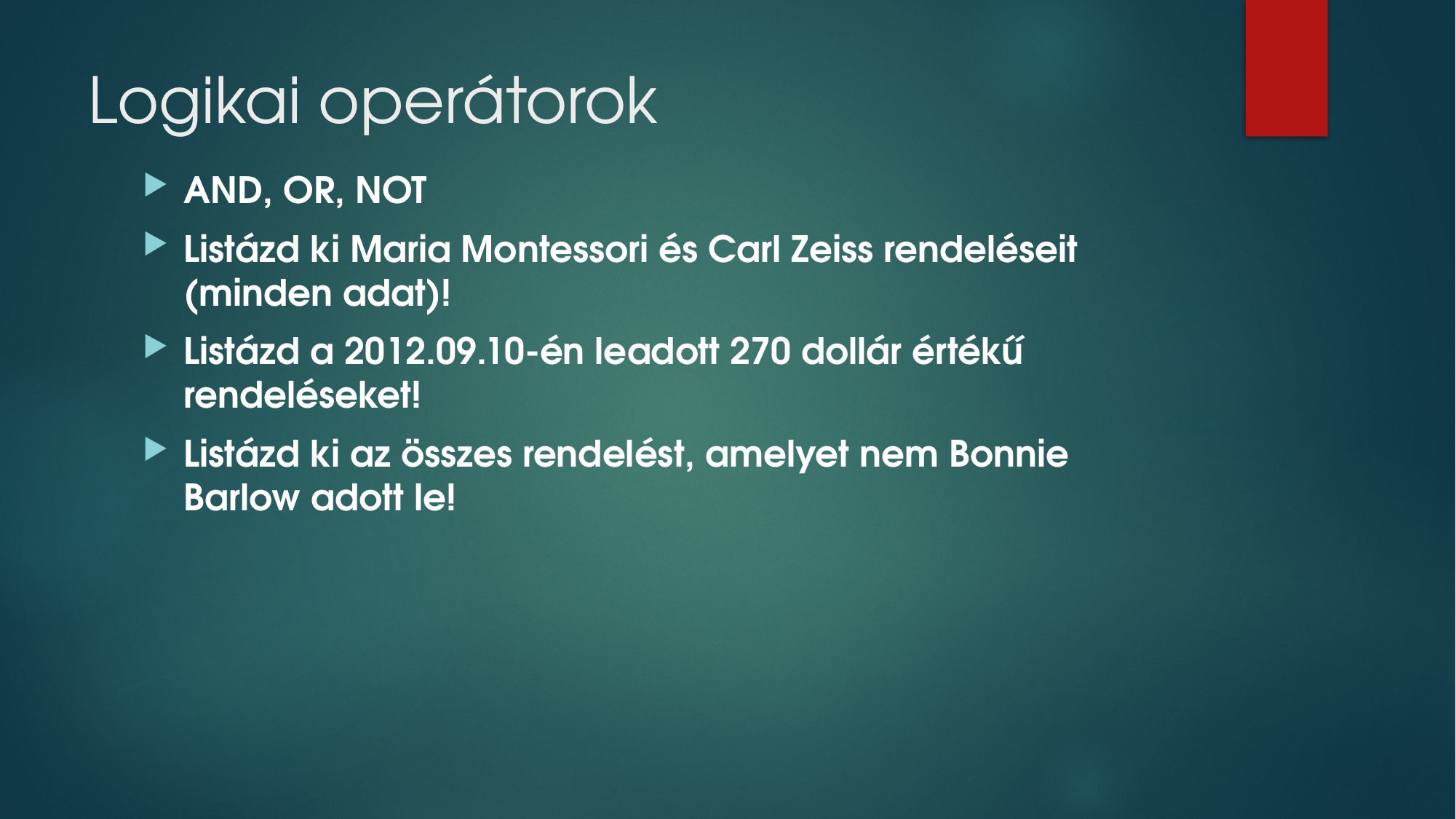

# Logikai operátorok
AND, OR, NOT
Listázd ki Maria Montessori és Carl Zeiss rendeléseit (minden adat)!
Listázd a 2012.09.10-én leadott 270 dollár értékű rendeléseket!
Listázd ki az összes rendelést, amelyet nem Bonnie Barlow adott le!